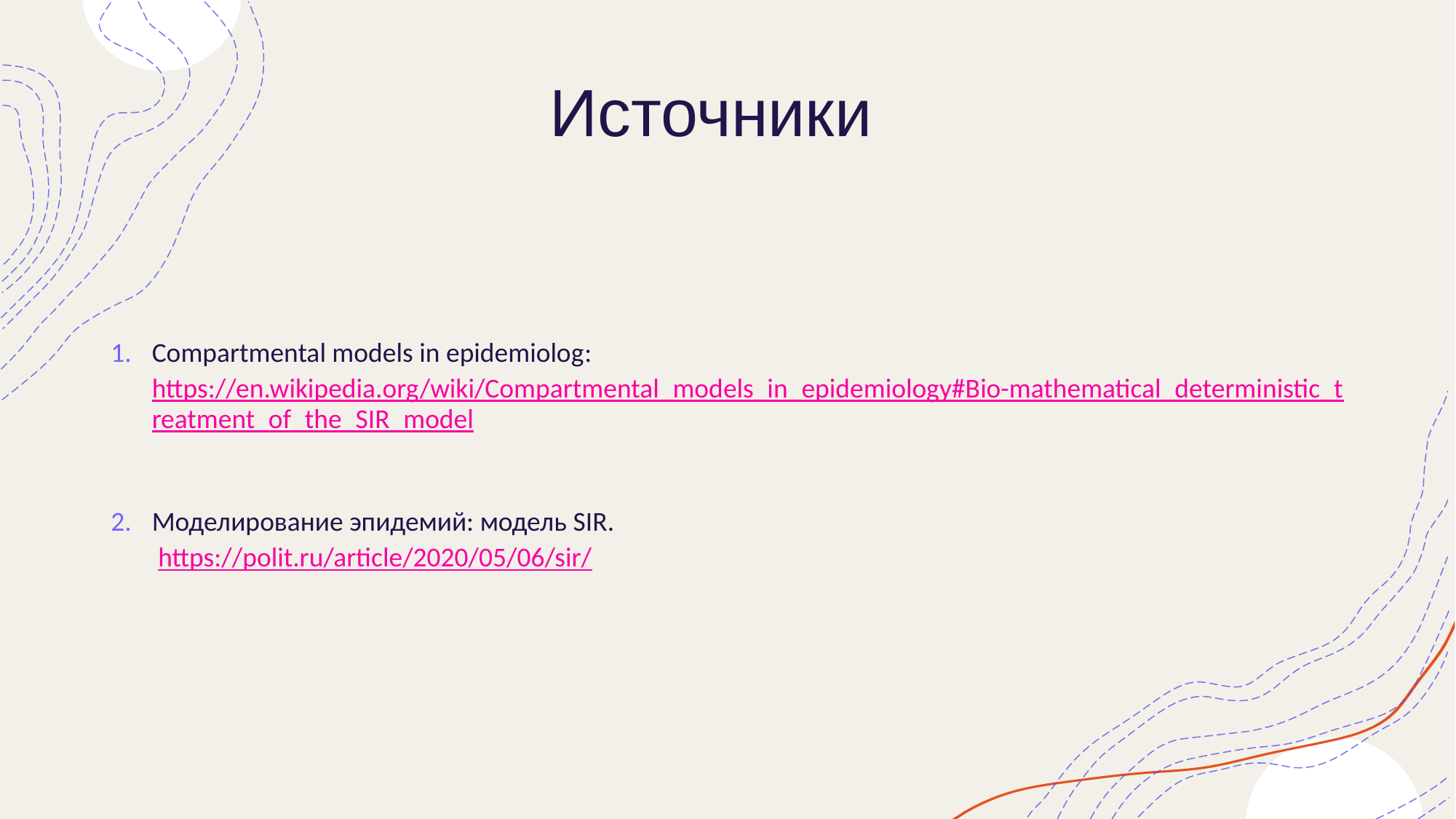

# Источники
Compartmental models in epidemiolog: https://en.wikipedia.org/wiki/Compartmental_models_in_epidemiology#Bio-mathematical_deterministic_treatment_of_the_SIR_model

Моделирование эпидемий: модель SIR.
 https://polit.ru/article/2020/05/06/sir/